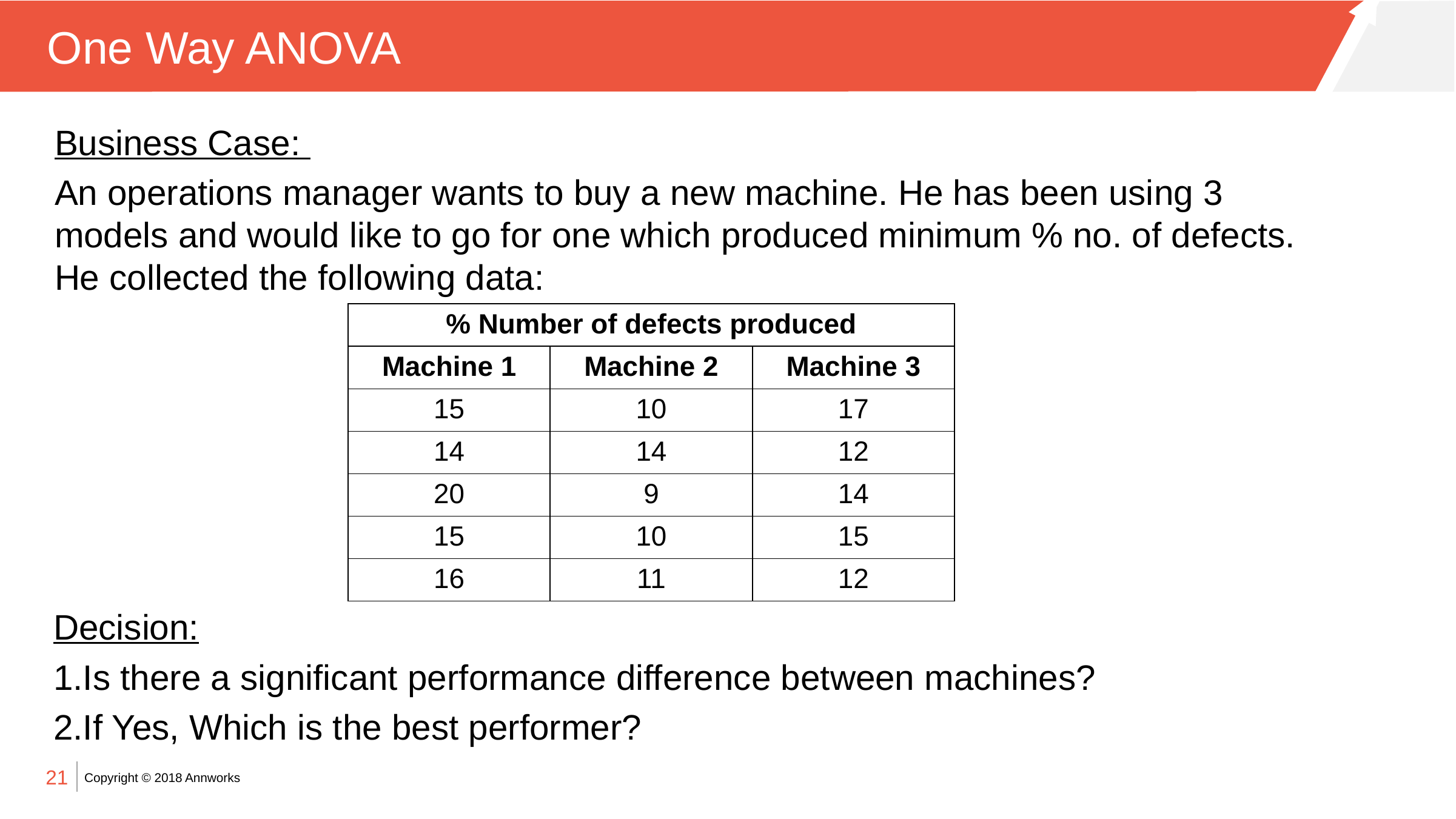

# One Way ANOVA
Business Case:
An operations manager wants to buy a new machine. He has been using 3 models and would like to go for one which produced minimum % no. of defects.  He collected the following data:
| % Number of defects produced |  |  |
| --- | --- | --- |
| Machine 1 | Machine 2 | Machine 3 |
| 15 | 10 | 17 |
| 14 | 14 | 12 |
| 20 | 9 | 14 |
| 15 | 10 | 15 |
| 16 | 11 | 12 |
Decision:
Is there a significant performance difference between machines?
If Yes, Which is the best performer?
21